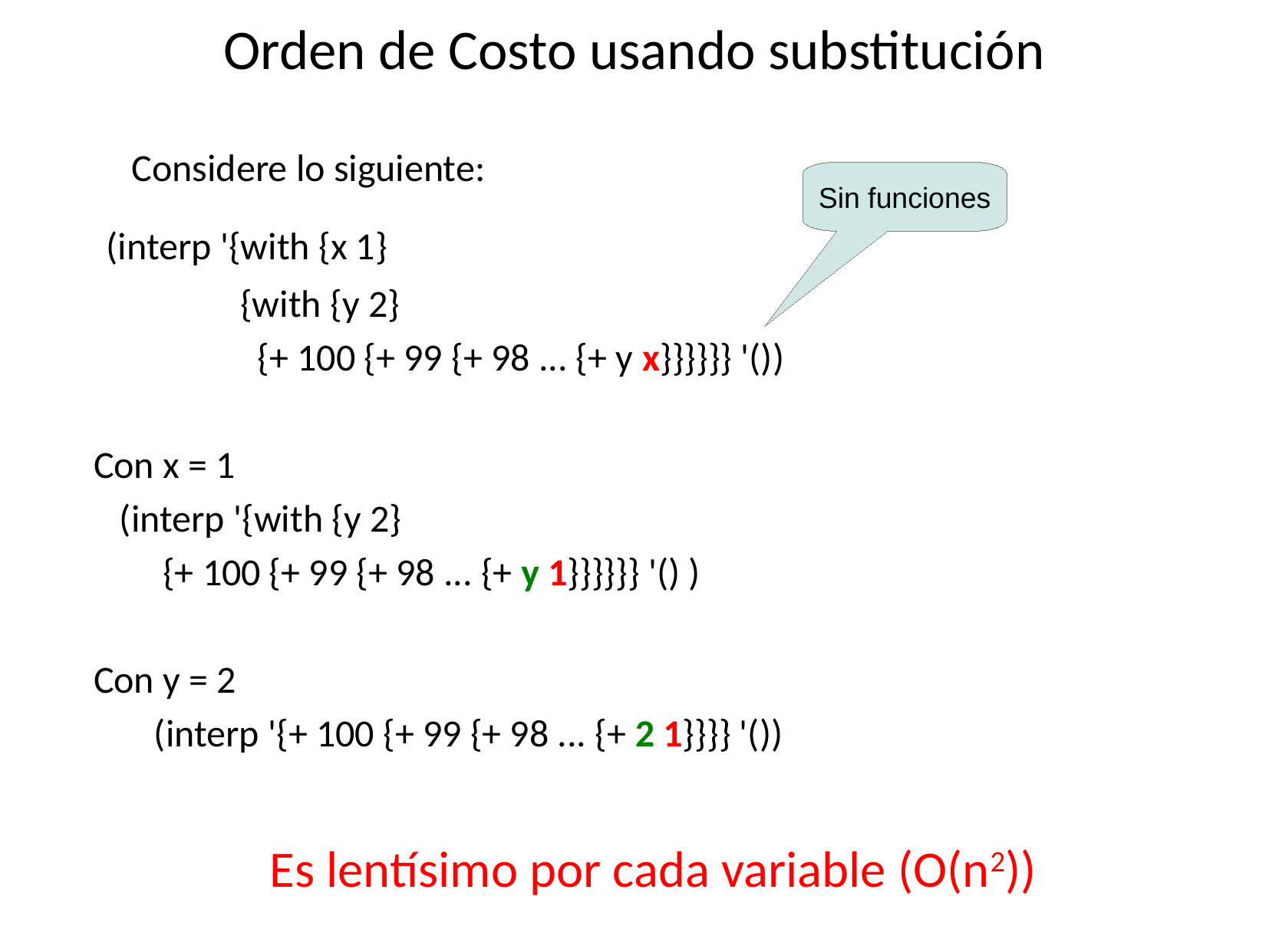

Orden de Costo usando substitución
Sin funciones
   Considere lo siguiente:
 (interp '{with {x 1}
                 {with {y 2}
                   {+ 100 {+ 99 {+ 98 ... {+ y x}}}}}} '())

Con x = 1
   (interp '{with {y 2}
        {+ 100 {+ 99 {+ 98 ... {+ y 1}}}}}} '() )

Con y = 2
       (interp '{+ 100 {+ 99 {+ 98 ... {+ 2 1}}}} '())

Es lentísimo por cada variable (O(n2))